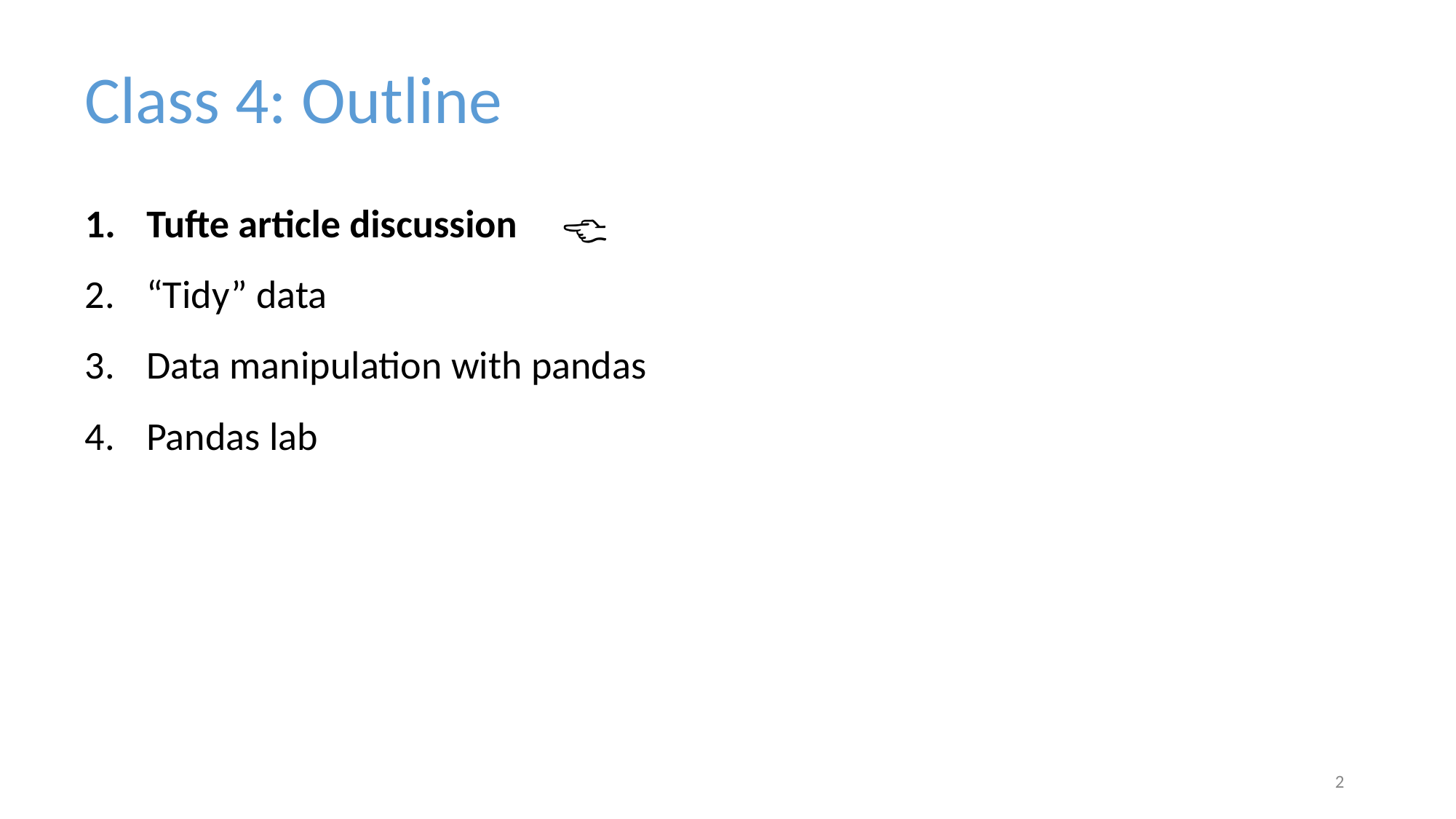

Class 4: Outline
👈
Tufte article discussion
“Tidy” data
Data manipulation with pandas
Pandas lab

2